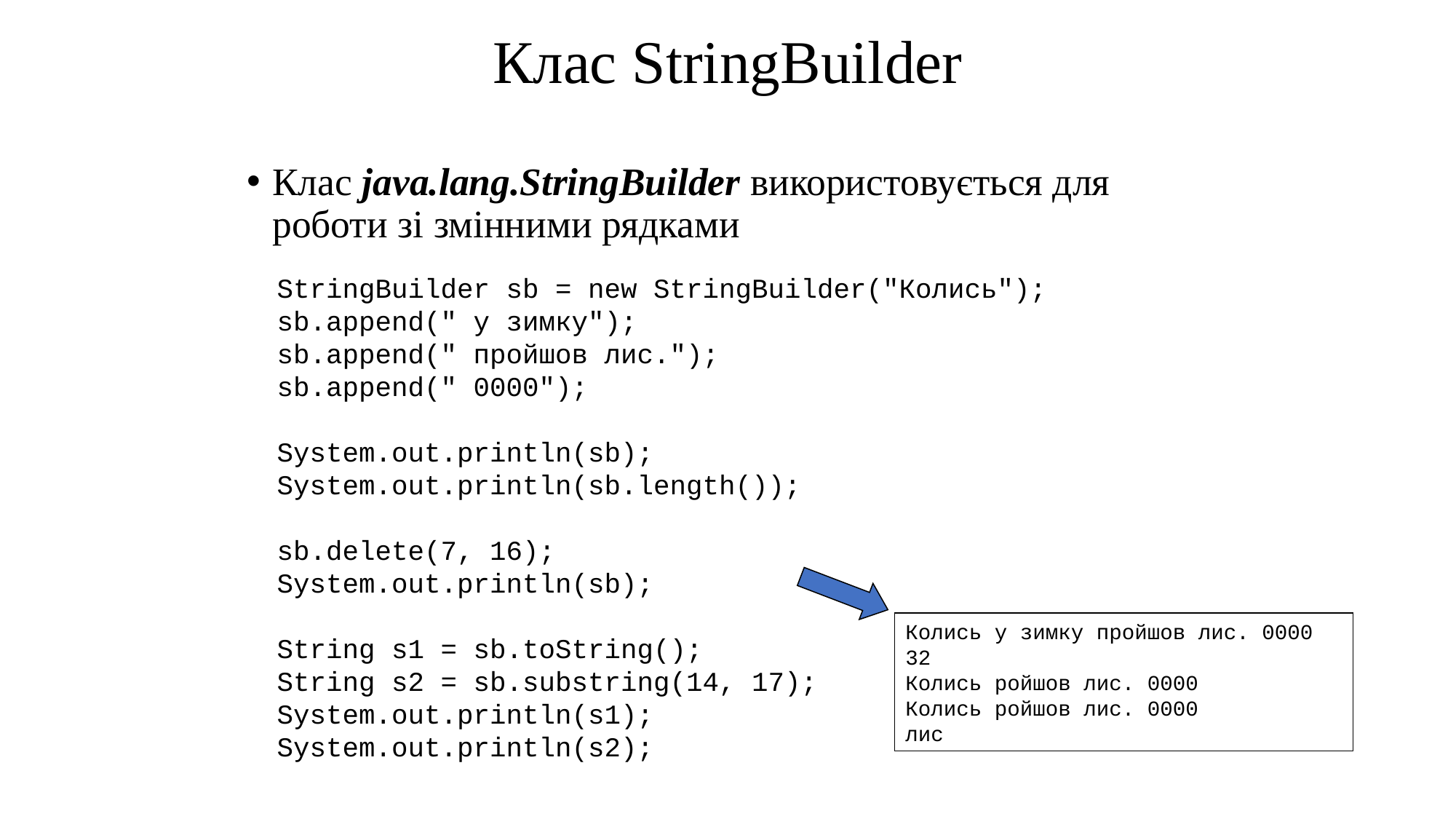

Клас StringBuilder
Клас java.lang.StringBuilder використовується для роботи зі змінними рядками
        StringBuilder sb = new StringBuilder("Колись");
        sb.append(" у зимку");
        sb.append(" пройшов лис.");
        sb.append(" 0000");

        System.out.println(sb);
        System.out.println(sb.length());

        sb.delete(7, 16);
        System.out.println(sb);

        String s1 = sb.toString();
        String s2 = sb.substring(14, 17);
        System.out.println(s1);
        System.out.println(s2);

Колись у зимку пройшов лис. 0000
32
Колись ройшов лис. 0000
Колись ройшов лис. 0000
лис